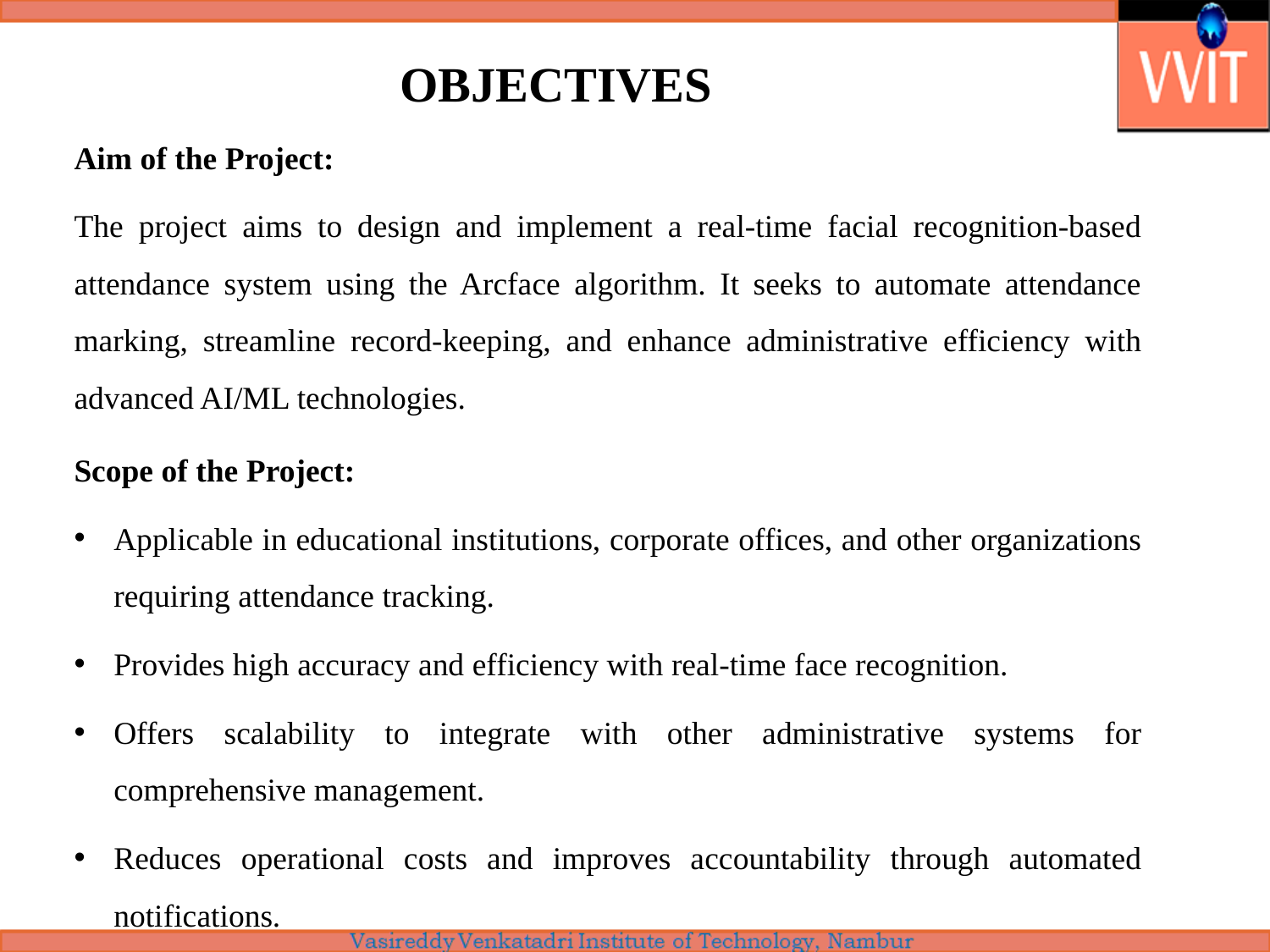

# OBJECTIVES
Aim of the Project:
The project aims to design and implement a real-time facial recognition-based attendance system using the Arcface algorithm. It seeks to automate attendance marking, streamline record-keeping, and enhance administrative efficiency with advanced AI/ML technologies.
Scope of the Project:
Applicable in educational institutions, corporate offices, and other organizations requiring attendance tracking.
Provides high accuracy and efficiency with real-time face recognition.
Offers scalability to integrate with other administrative systems for comprehensive management.
Reduces operational costs and improves accountability through automated notifications.